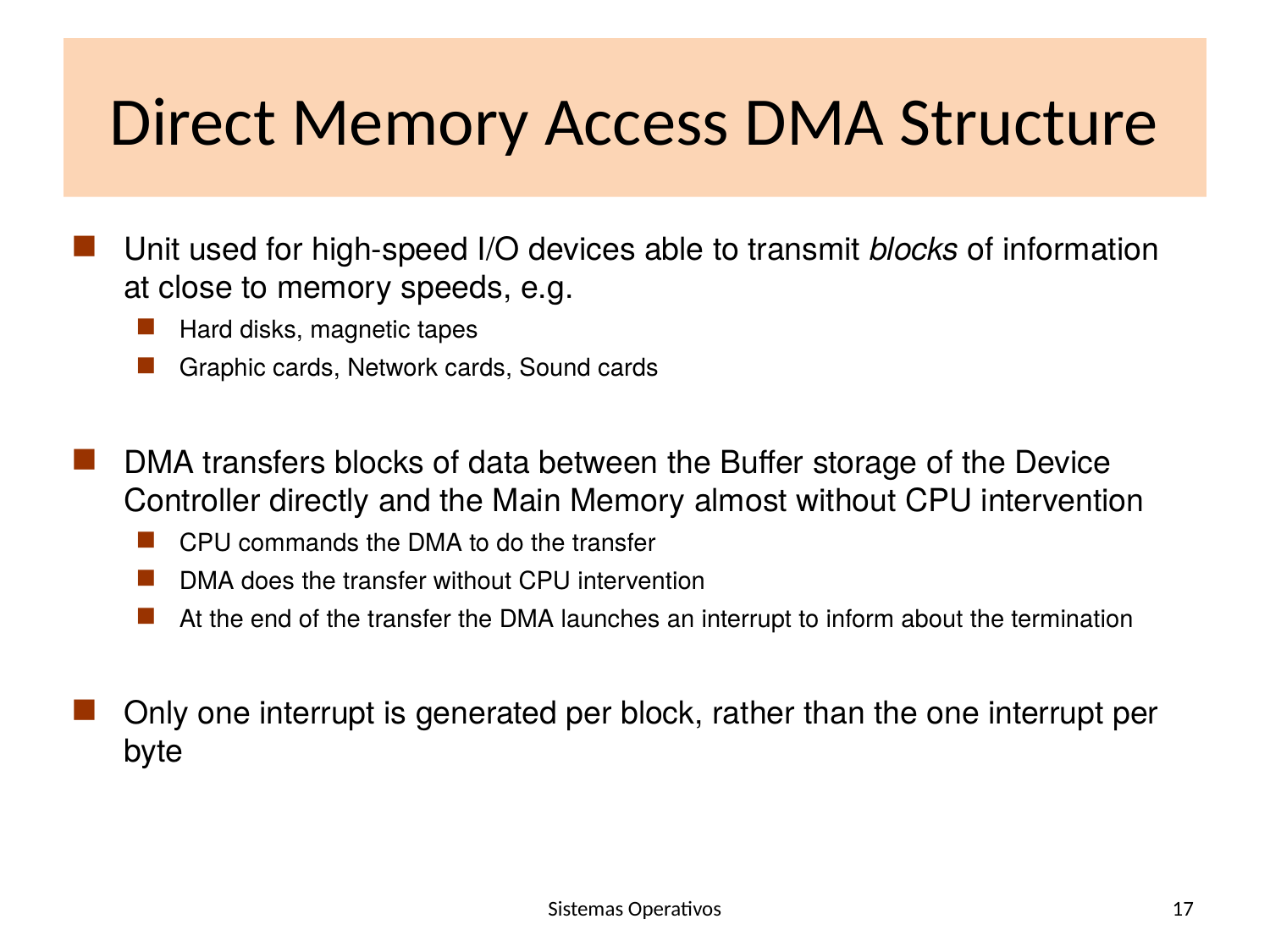

# Direct Memory Access DMA Structure
Unit used for high-speed I/O devices able to transmit blocks of information at close to memory speeds, e.g.
Hard disks, magnetic tapes
Graphic cards, Network cards, Sound cards

DMA transfers blocks of data between the Buffer storage of the Device Controller directly and the Main Memory almost without CPU intervention
CPU commands the DMA to do the transfer
DMA does the transfer without CPU intervention
At the end of the transfer the DMA launches an interrupt to inform about the termination

Only one interrupt is generated per block, rather than the one interrupt per byte

Sistemas Operativos
17